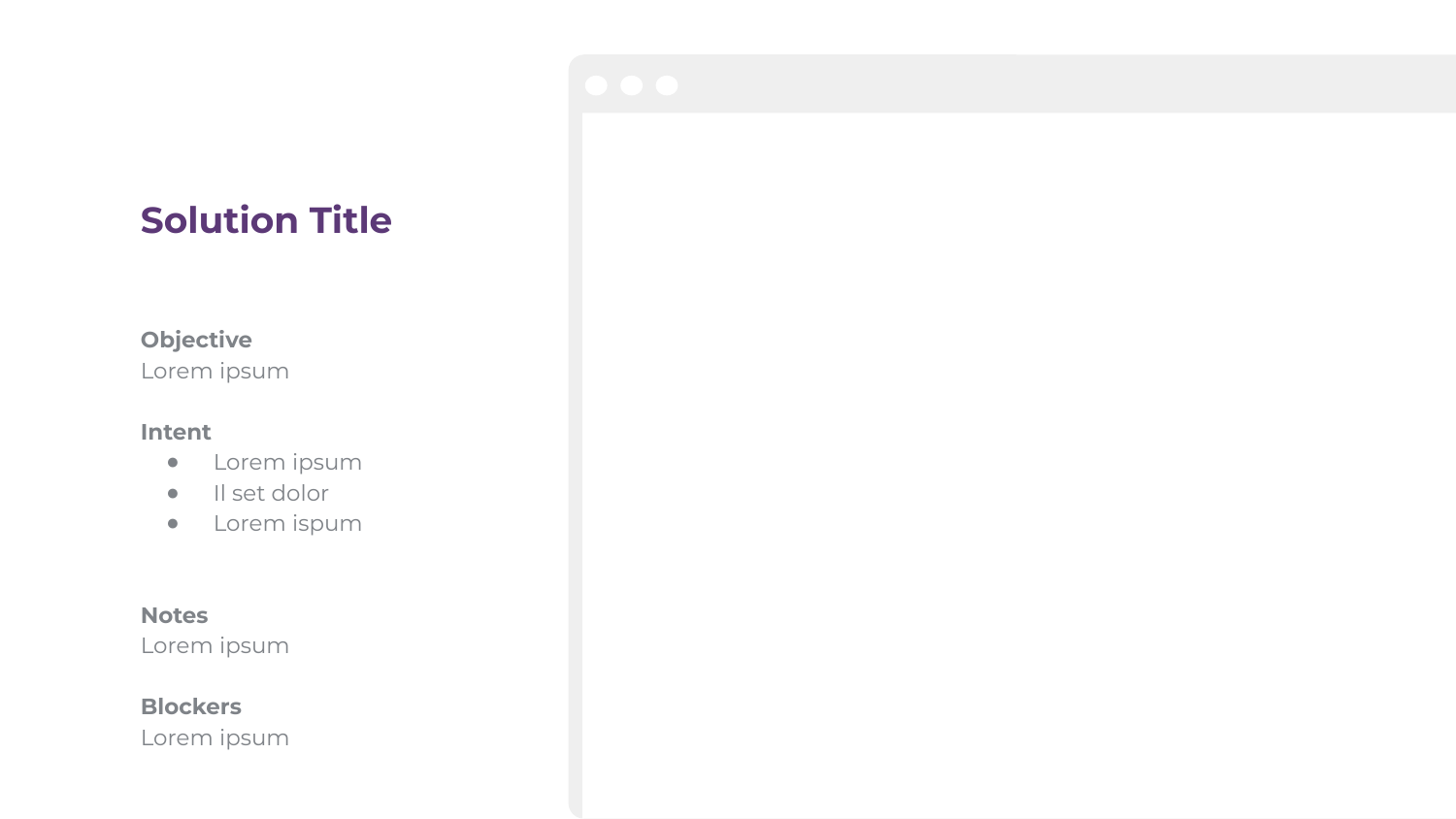

Solution Title
Objective
Lorem ipsum
Intent
Lorem ipsum
Il set dolor
Lorem ispum

Notes
Lorem ipsum

Blockers
Lorem ipsum